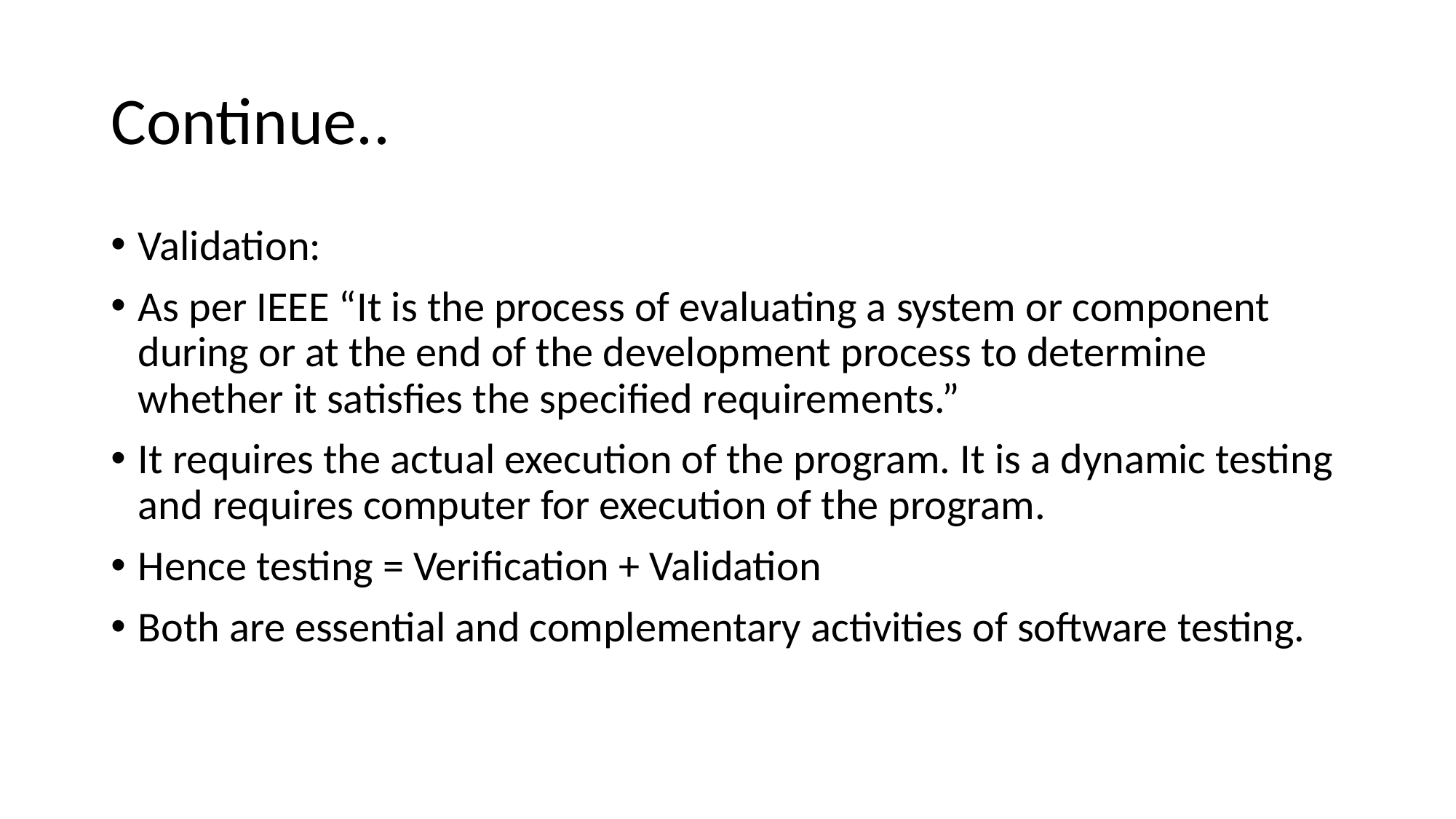

# Continue..
Validation:
As per IEEE “It is the process of evaluating a system or component during or at the end of the development process to determine whether it satisfies the specified requirements.”
It requires the actual execution of the program. It is a dynamic testing and requires computer for execution of the program.
Hence testing = Verification + Validation
Both are essential and complementary activities of software testing.